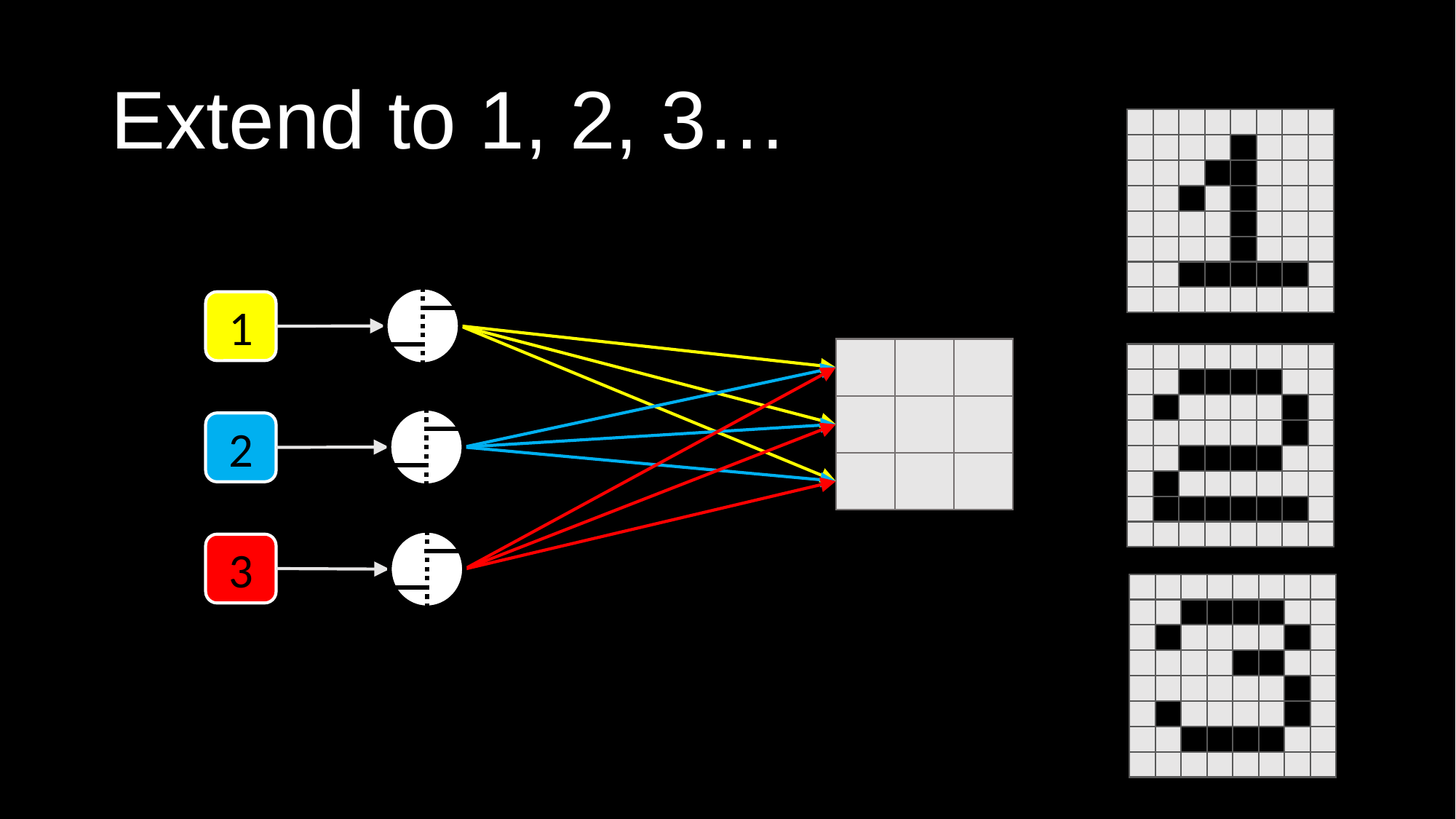

# Extend to 1, 2, 3…

1

2

3